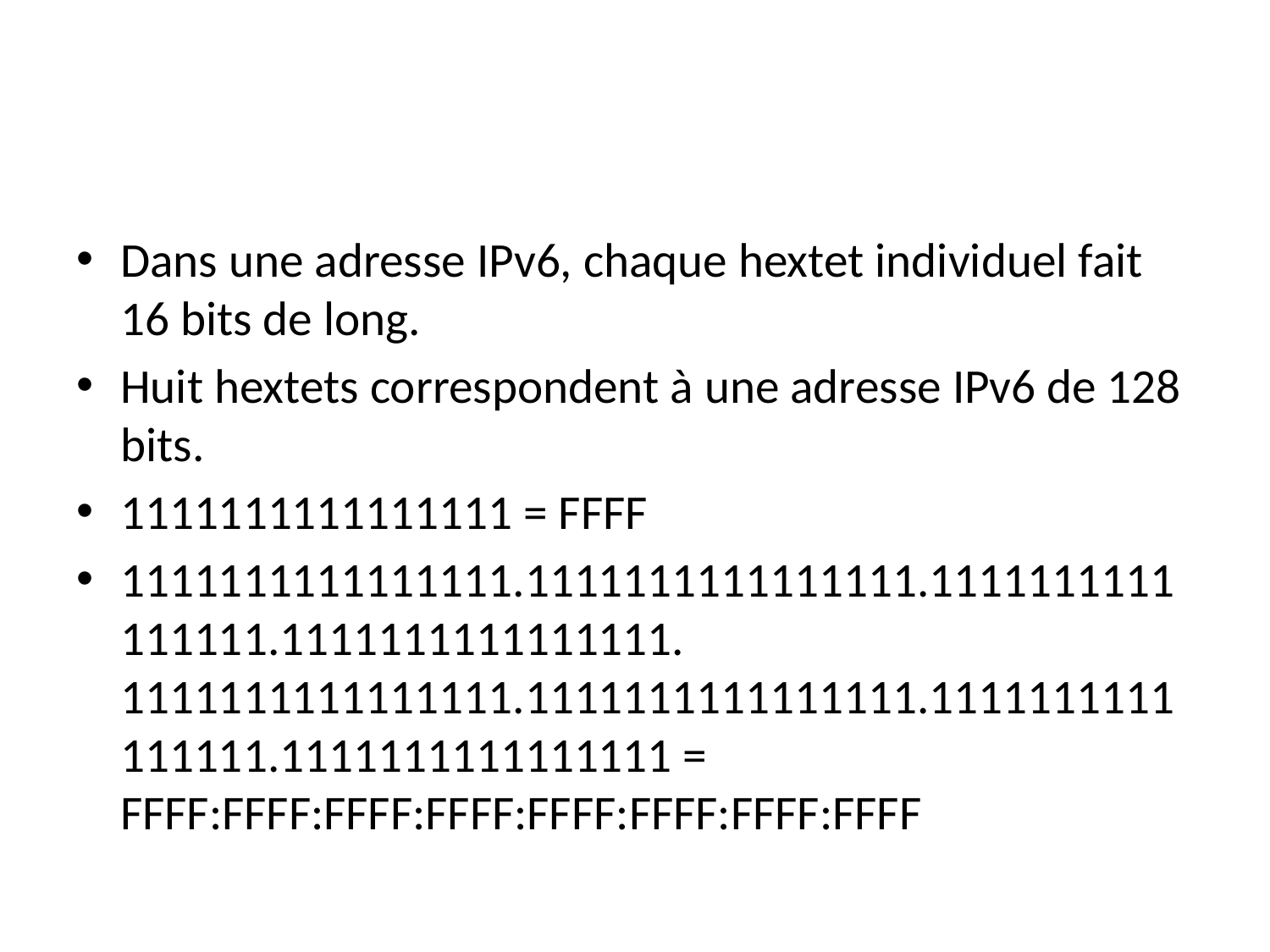

#
Dans une adresse IPv6, chaque hextet individuel fait 16 bits de long.
Huit hextets correspondent à une adresse IPv6 de 128 bits.
1111111111111111 = FFFF
1111111111111111.1111111111111111.1111111111111111.1111111111111111. 1111111111111111.1111111111111111.1111111111111111.1111111111111111 = FFFF:FFFF:FFFF:FFFF:FFFF:FFFF:FFFF:FFFF